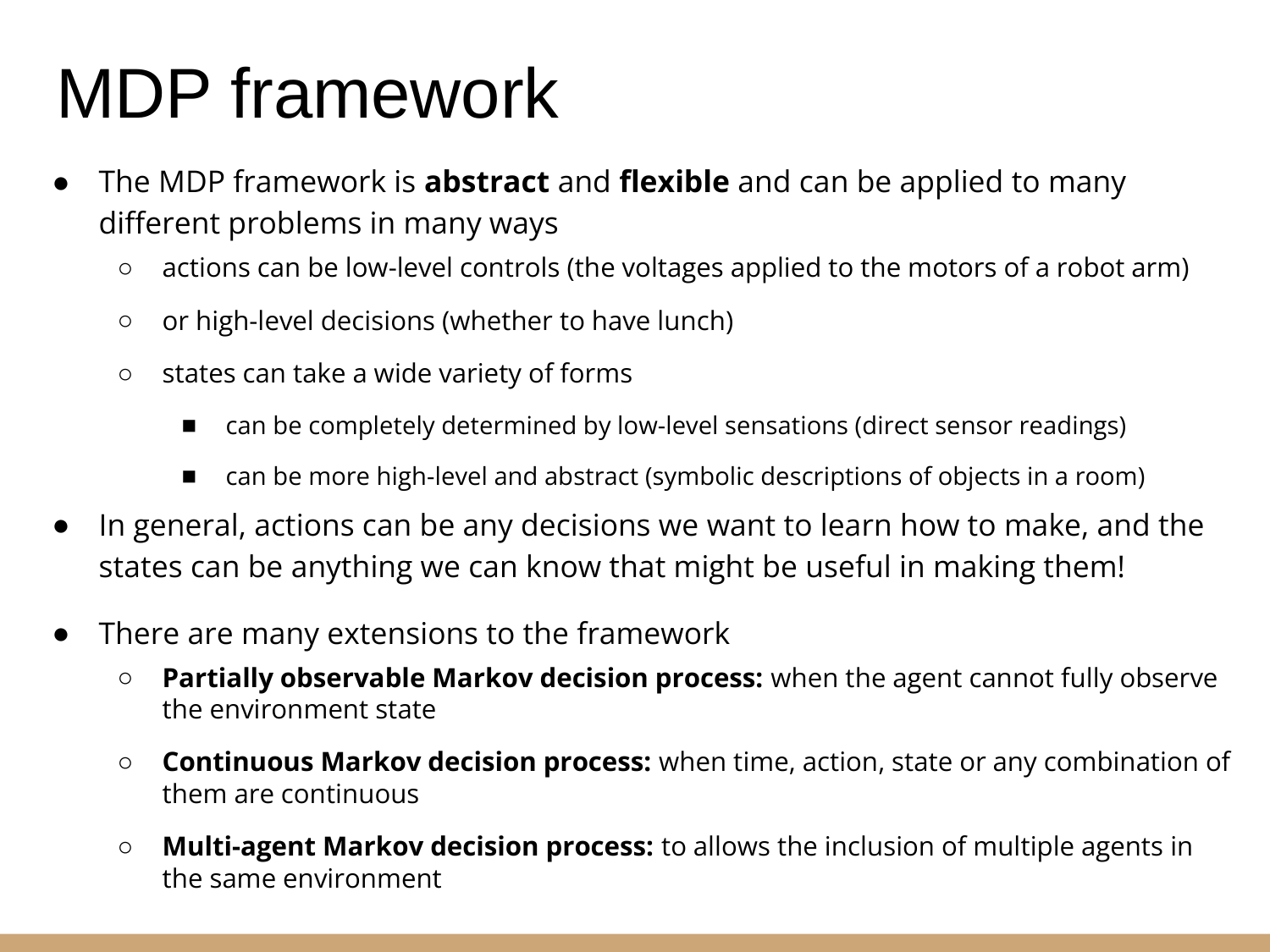

MDP framework
The MDP framework is abstract and flexible and can be applied to many different problems in many ways
actions can be low-level controls (the voltages applied to the motors of a robot arm)
or high-level decisions (whether to have lunch)
states can take a wide variety of forms
can be completely determined by low-level sensations (direct sensor readings)
can be more high-level and abstract (symbolic descriptions of objects in a room)
In general, actions can be any decisions we want to learn how to make, and the states can be anything we can know that might be useful in making them!

There are many extensions to the framework
Partially observable Markov decision process: when the agent cannot fully observe the environment state
Continuous Markov decision process: when time, action, state or any combination of them are continuous
Multi-agent Markov decision process: to allows the inclusion of multiple agents in the same environment